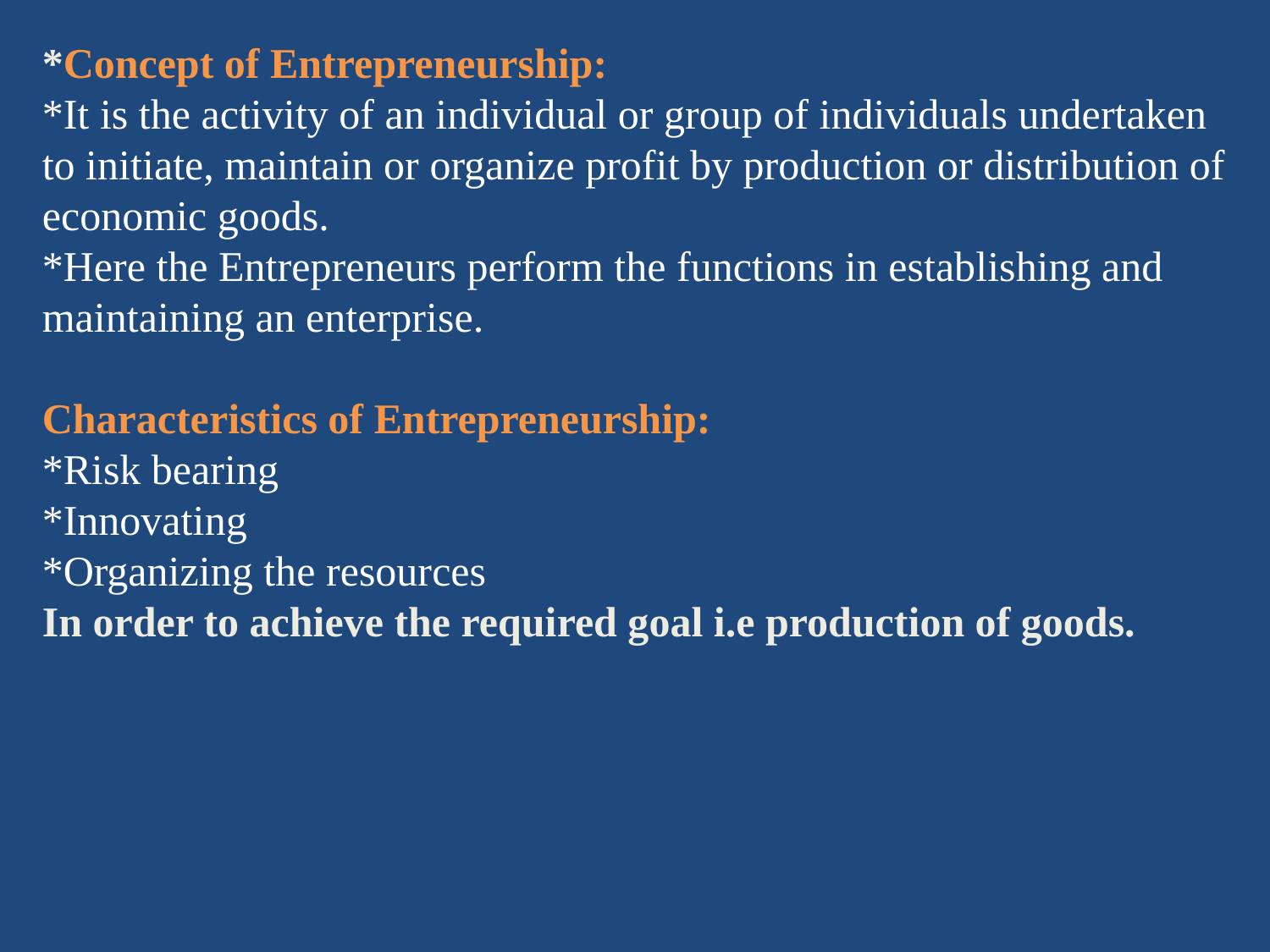

*Concept of Entrepreneurship:
*It is the activity of an individual or group of individuals undertaken to initiate, maintain or organize profit by production or distribution of economic goods.
*Here the Entrepreneurs perform the functions in establishing and maintaining an enterprise.

Characteristics of Entrepreneurship:
*Risk bearing
*Innovating
*Organizing the resources
In order to achieve the required goal i.e production of goods.